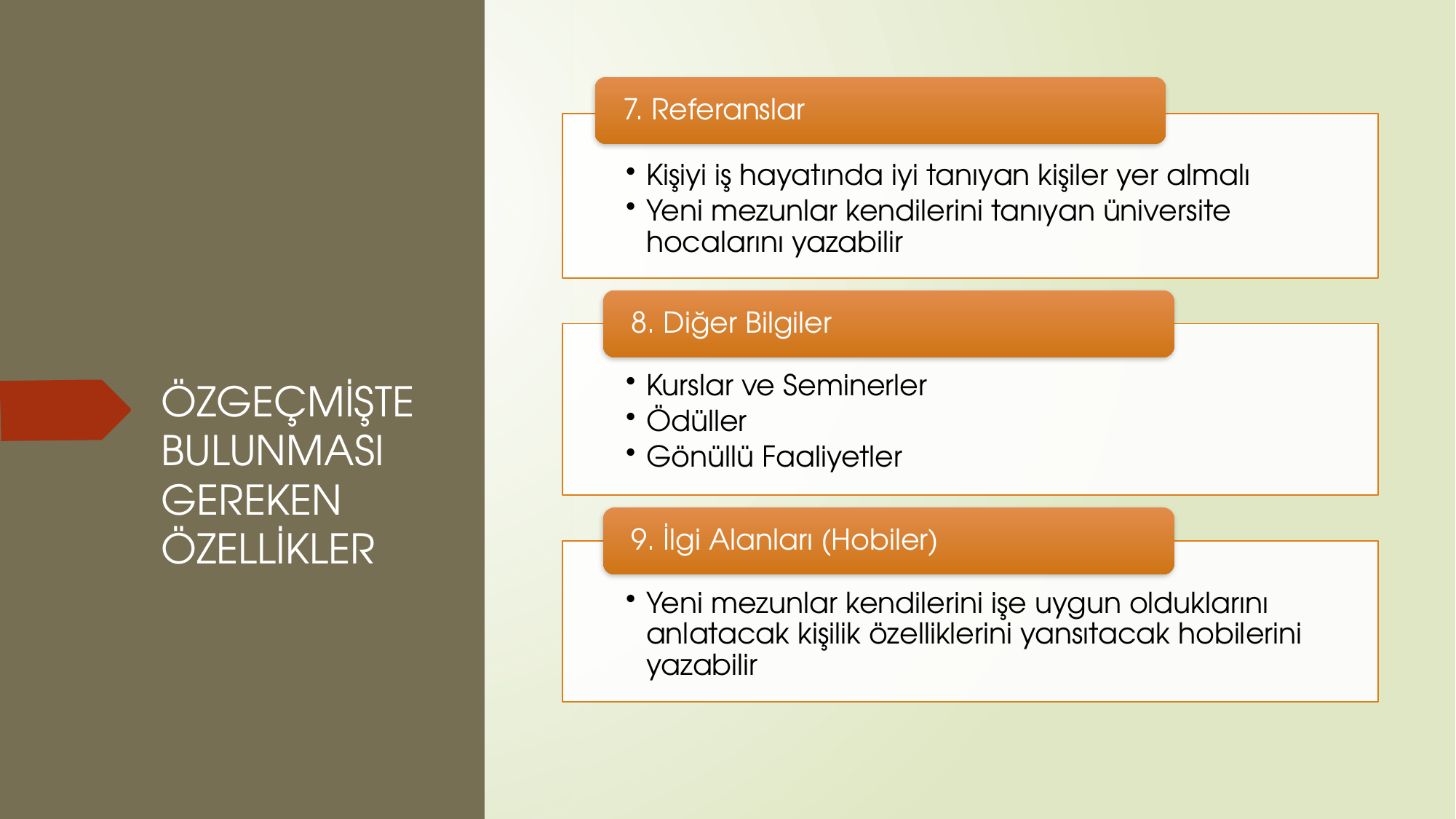

Kişiyi iş hayatında iyi tanıyan kişiler yer almalı
Yeni mezunlar kendilerini tanıyan üniversite hocalarını yazabilir
7. Referanslar
Kurslar ve Seminerler
Ödüller
Gönüllü Faaliyetler
8. Diğer Bilgiler
Yeni mezunlar kendilerini işe uygun olduklarını anlatacak kişilik özelliklerini yansıtacak hobilerini yazabilir
9. İlgi Alanları (Hobiler)
# ÖZGEÇMİŞTE BULUNMASI GEREKEN ÖZELLİKLER